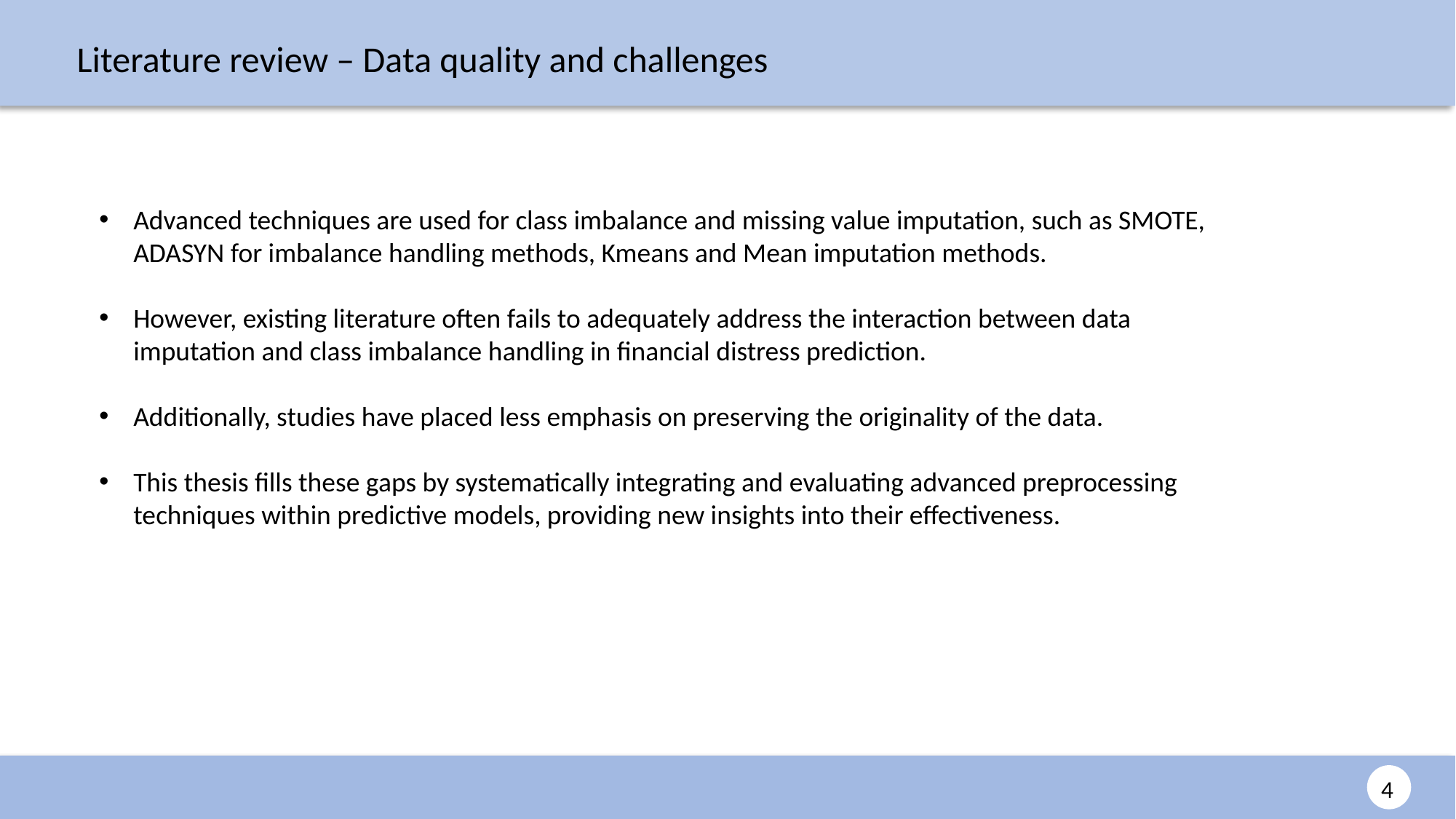

Literature review – Data quality and challenges
Advanced techniques are used for class imbalance and missing value imputation, such as SMOTE, ADASYN for imbalance handling methods, Kmeans and Mean imputation methods.

However, existing literature often fails to adequately address the interaction between data imputation and class imbalance handling in financial distress prediction.

Additionally, studies have placed less emphasis on preserving the originality of the data.

This thesis fills these gaps by systematically integrating and evaluating advanced preprocessing techniques within predictive models, providing new insights into their effectiveness.

4